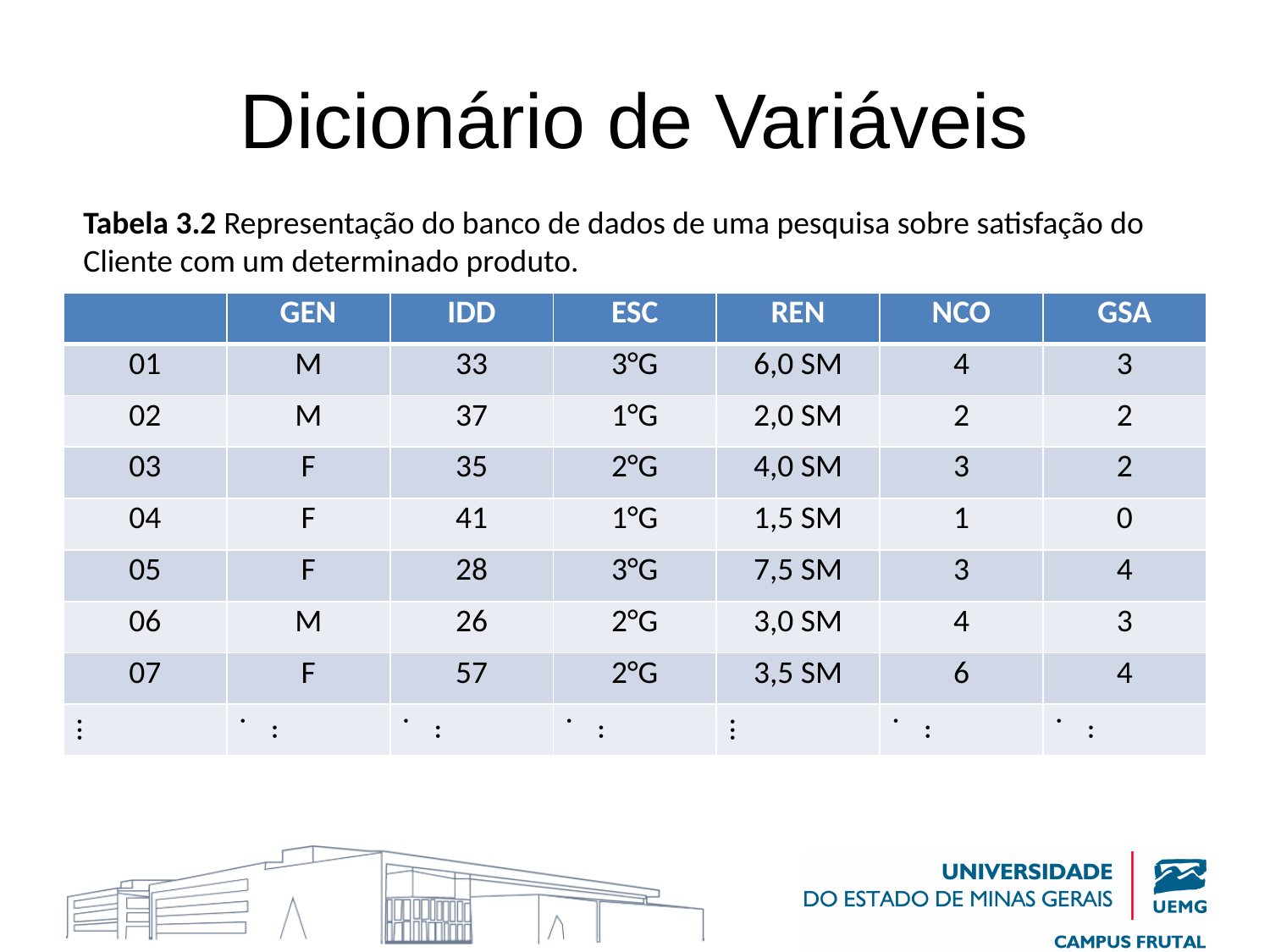

# Dicionário de Variáveis
Tabela 3.2 Representação do banco de dados de uma pesquisa sobre satisfação do
Cliente com um determinado produto.
|  | GEN | IDD | ESC | REN | NCO | GSA |
| --- | --- | --- | --- | --- | --- | --- |
| 01 | M | 33 | 3°G | 6,0 SM | 4 | 3 |
| 02 | M | 37 | 1°G | 2,0 SM | 2 | 2 |
| 03 | F | 35 | 2°G | 4,0 SM | 3 | 2 |
| 04 | F | 41 | 1°G | 1,5 SM | 1 | 0 |
| 05 | F | 28 | 3°G | 7,5 SM | 3 | 4 |
| 06 | M | 26 | 2°G | 3,0 SM | 4 | 3 |
| 07 | F | 57 | 2°G | 3,5 SM | 6 | 4 |
| ... | ... | ... | ... | ... | ... | ... |